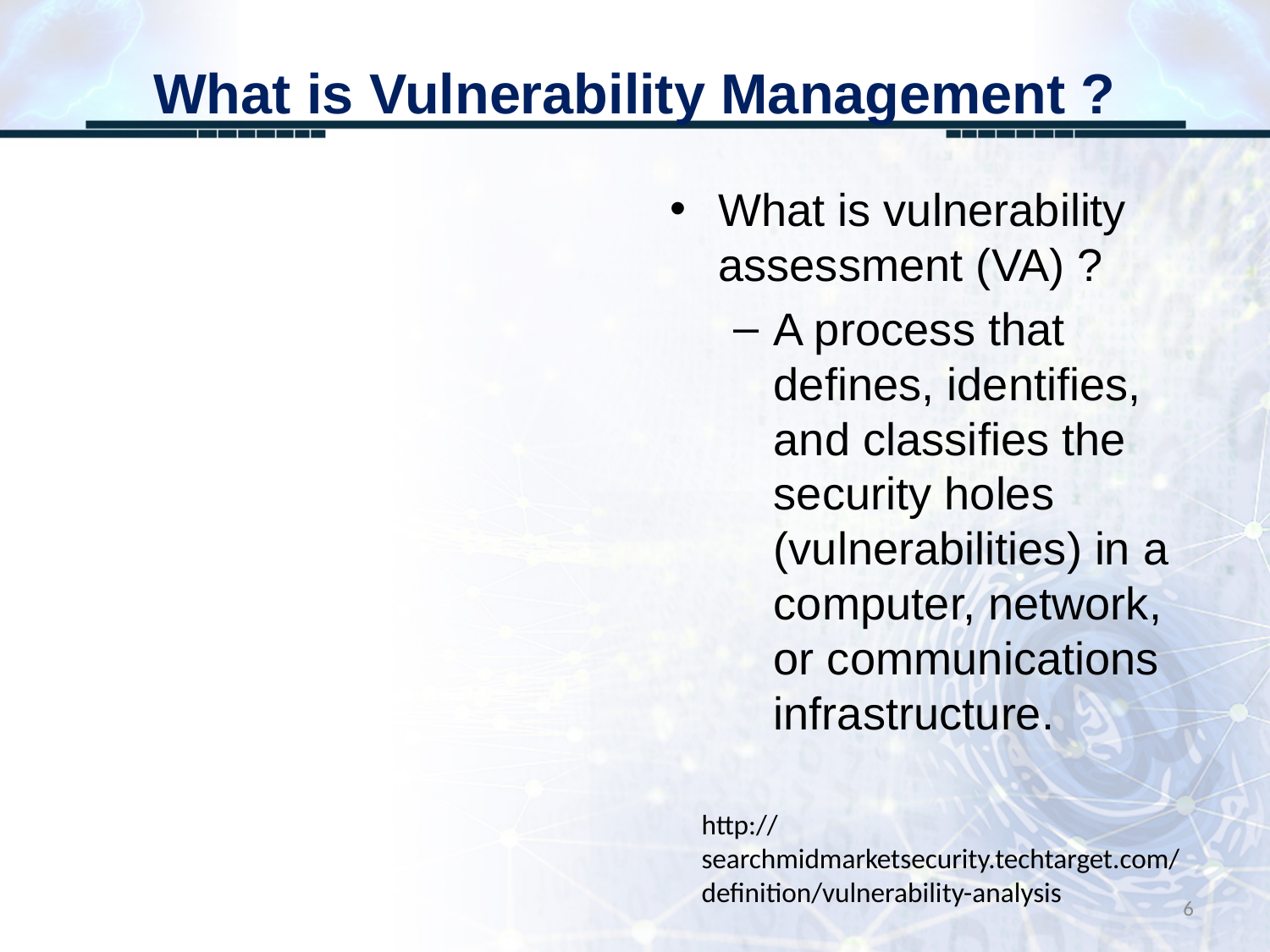

# What is Vulnerability Management ?
What is vulnerability assessment (VA) ?
A process that defines, identifies, and classifies the security holes (vulnerabilities) in a computer, network, or communications infrastructure.
http://searchmidmarketsecurity.techtarget.com/definition/vulnerability-analysis
6